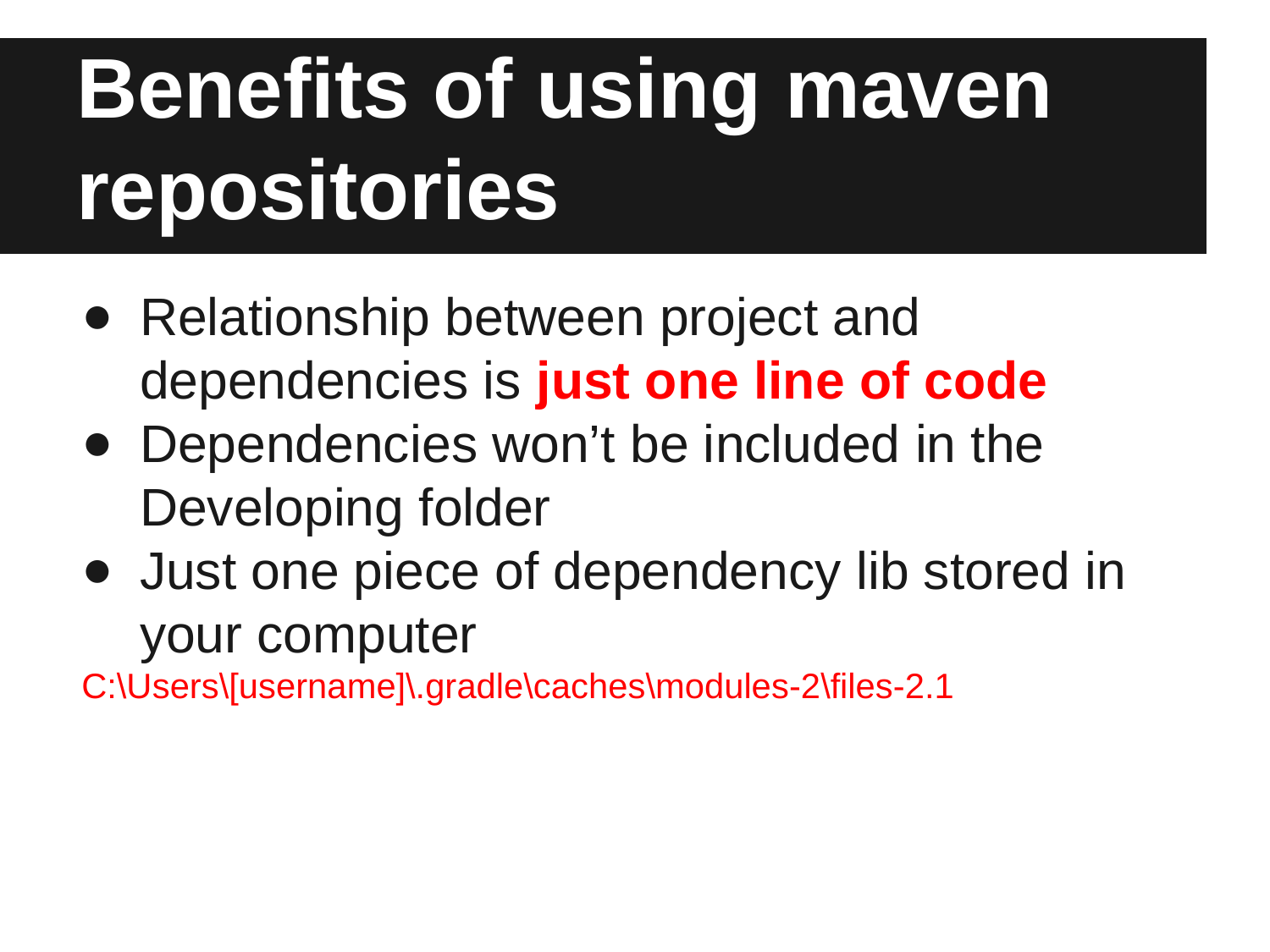

# Benefits of using maven repositories
Relationship between project and dependencies is just one line of code
Dependencies won’t be included in the Developing folder
Just one piece of dependency lib stored in your computer
C:\Users\[username]\.gradle\caches\modules-2\files-2.1